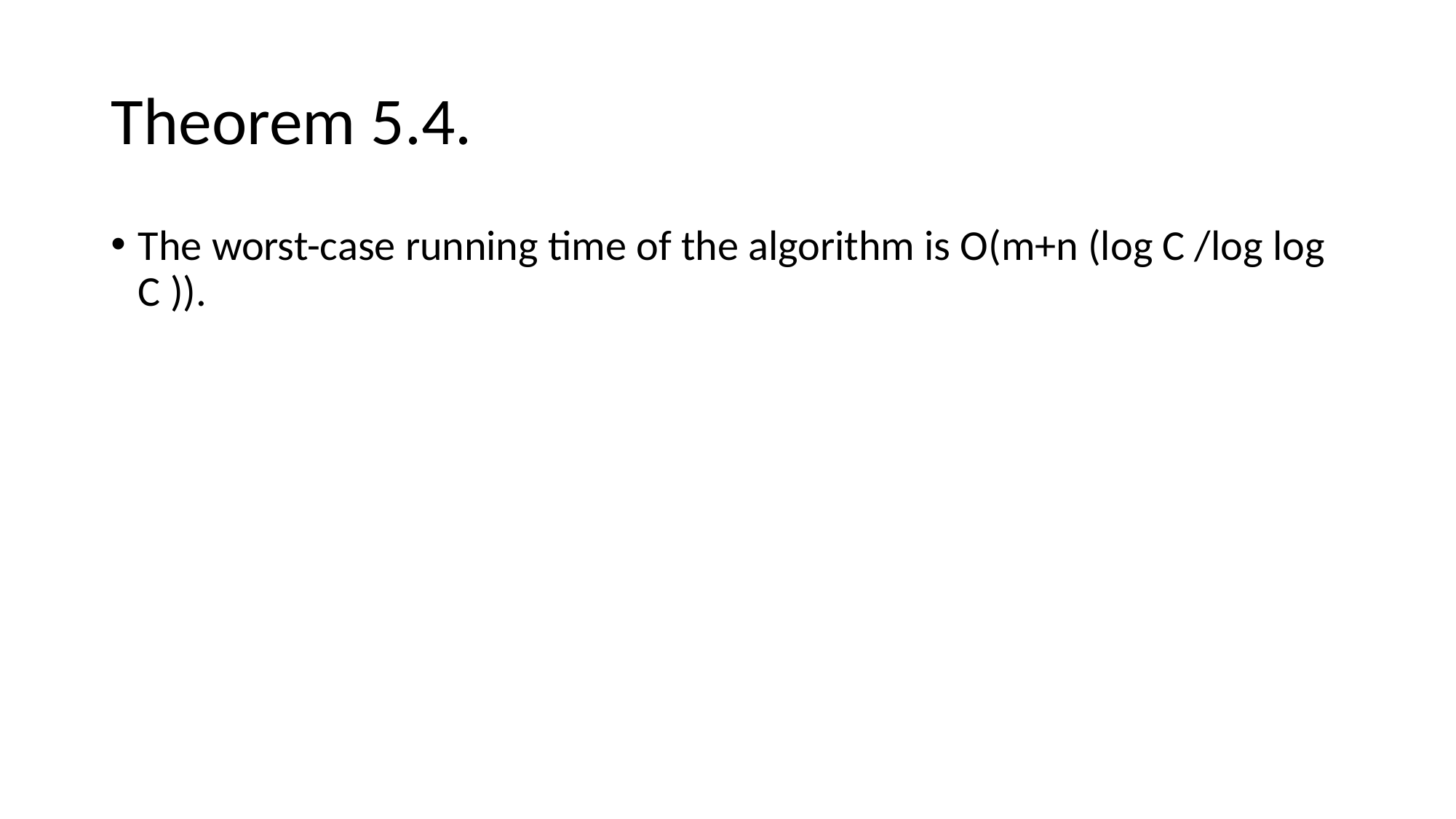

# Theorem 5.4.
The worst-case running time of the algorithm is O(m+n (log C /log log C )).